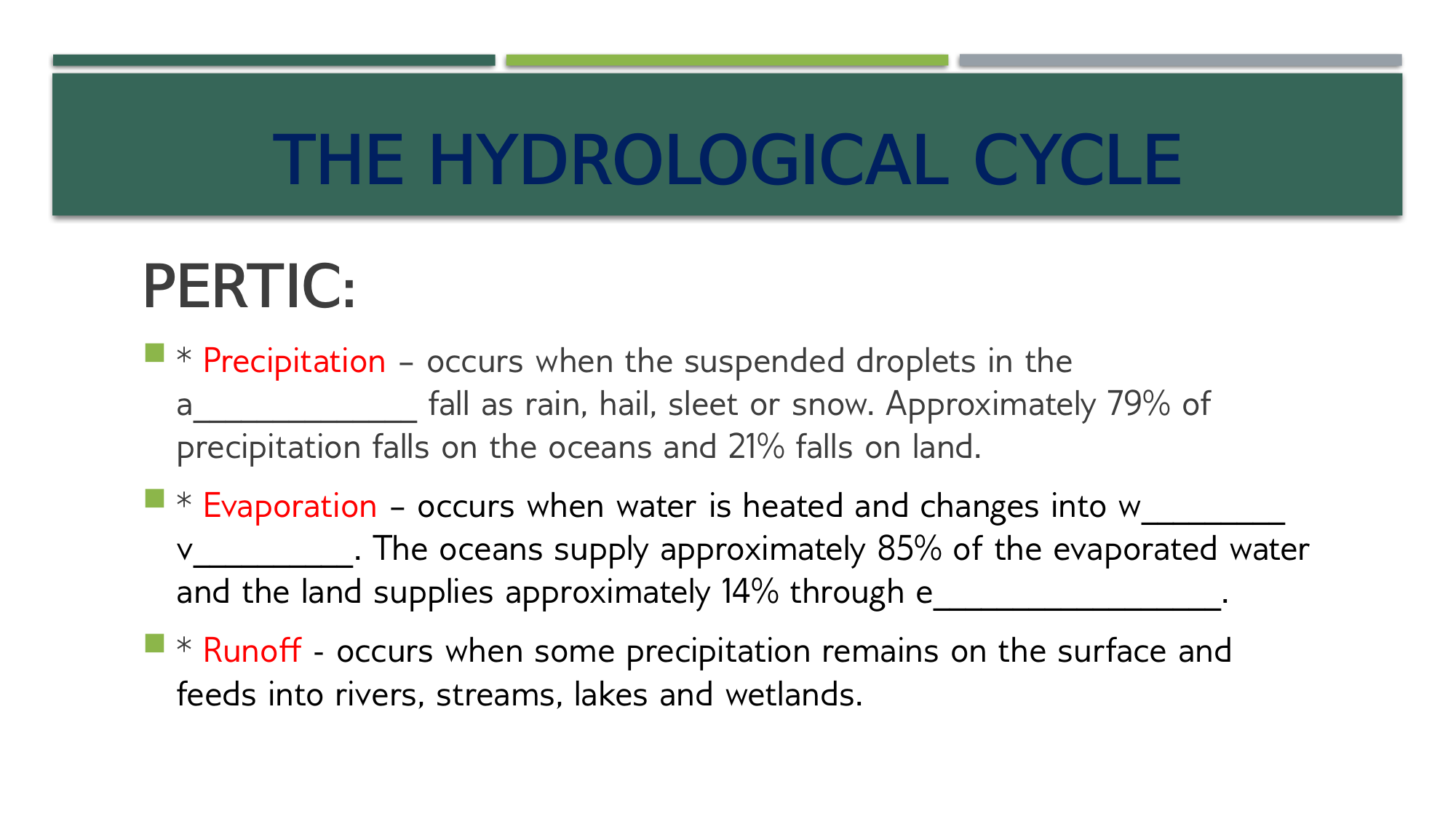

# The Hydrological Cycle
PERTIC:
* Precipitation – occurs when the suspended droplets in the a______________ fall as rain, hail, sleet or snow. Approximately 79% of precipitation falls on the oceans and 21% falls on land.
* Evaporation – occurs when water is heated and changes into w_________ v__________. The oceans supply approximately 85% of the evaporated water and the land supplies approximately 14% through e__________________.
* Runoff - occurs when some precipitation remains on the surface and feeds into rivers, streams, lakes and wetlands.